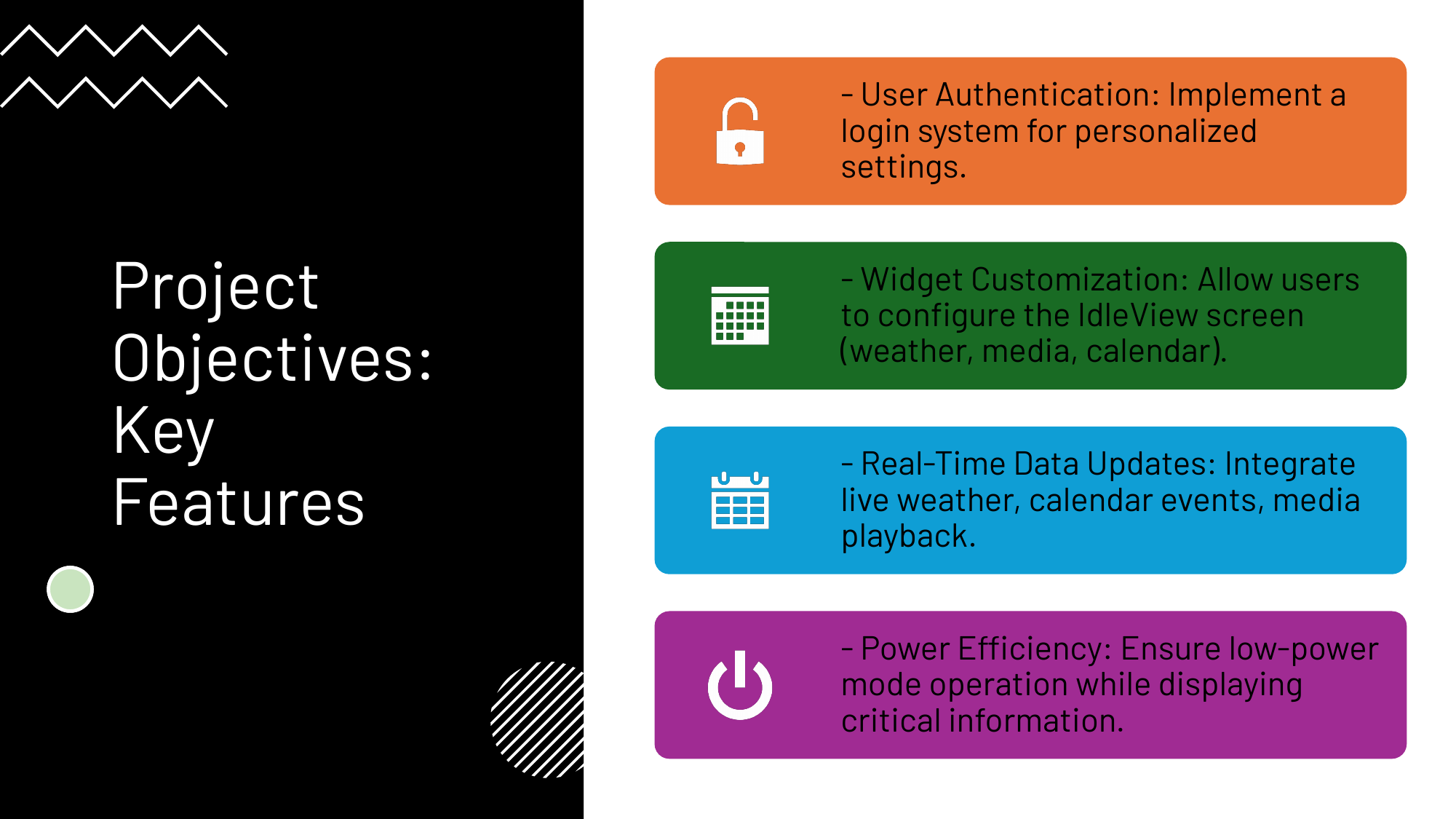

- User Authentication: Implement a login system for personalized settings.
- Widget Customization: Allow users to configure the IdleView screen (weather, media, calendar).
- Real-Time Data Updates: Integrate live weather, calendar events, media playback.
- Power Efficiency: Ensure low-power mode operation while displaying critical information.
# Project Objectives: Key Features